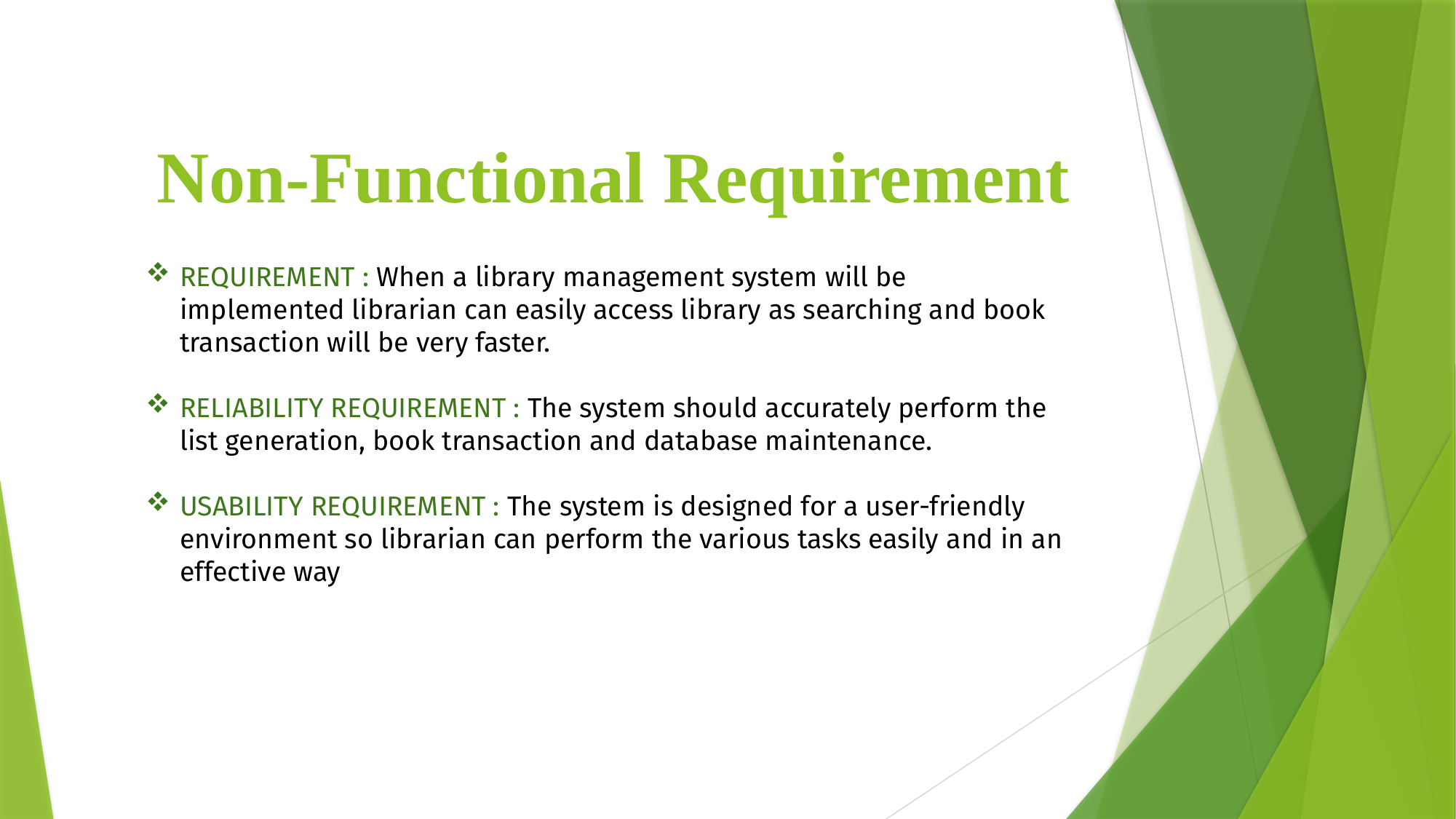

# Non-Functional Requirement
REQUIREMENT : When a library management system will be implemented librarian can easily access library as searching and book transaction will be very faster.

RELIABILITY REQUIREMENT : The system should accurately perform the list generation, book transaction and database maintenance.

USABILITY REQUIREMENT : The system is designed for a user-friendly environment so librarian can perform the various tasks easily and in an effective way